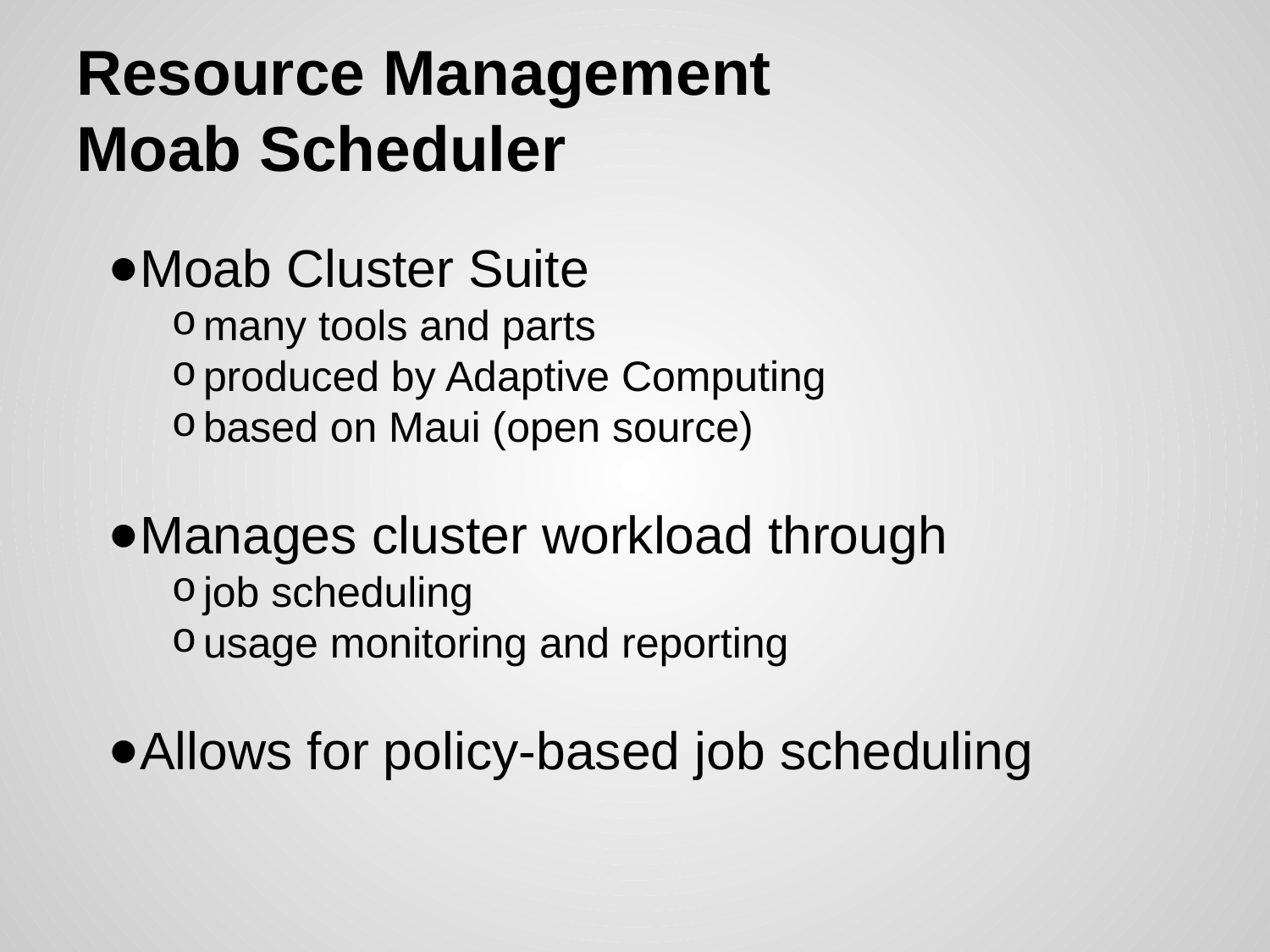

# Resource Management
Moab Scheduler
Moab Cluster Suite
many tools and parts
produced by Adaptive Computing
based on Maui (open source)
Manages cluster workload through
job scheduling
usage monitoring and reporting
Allows for policy-based job scheduling